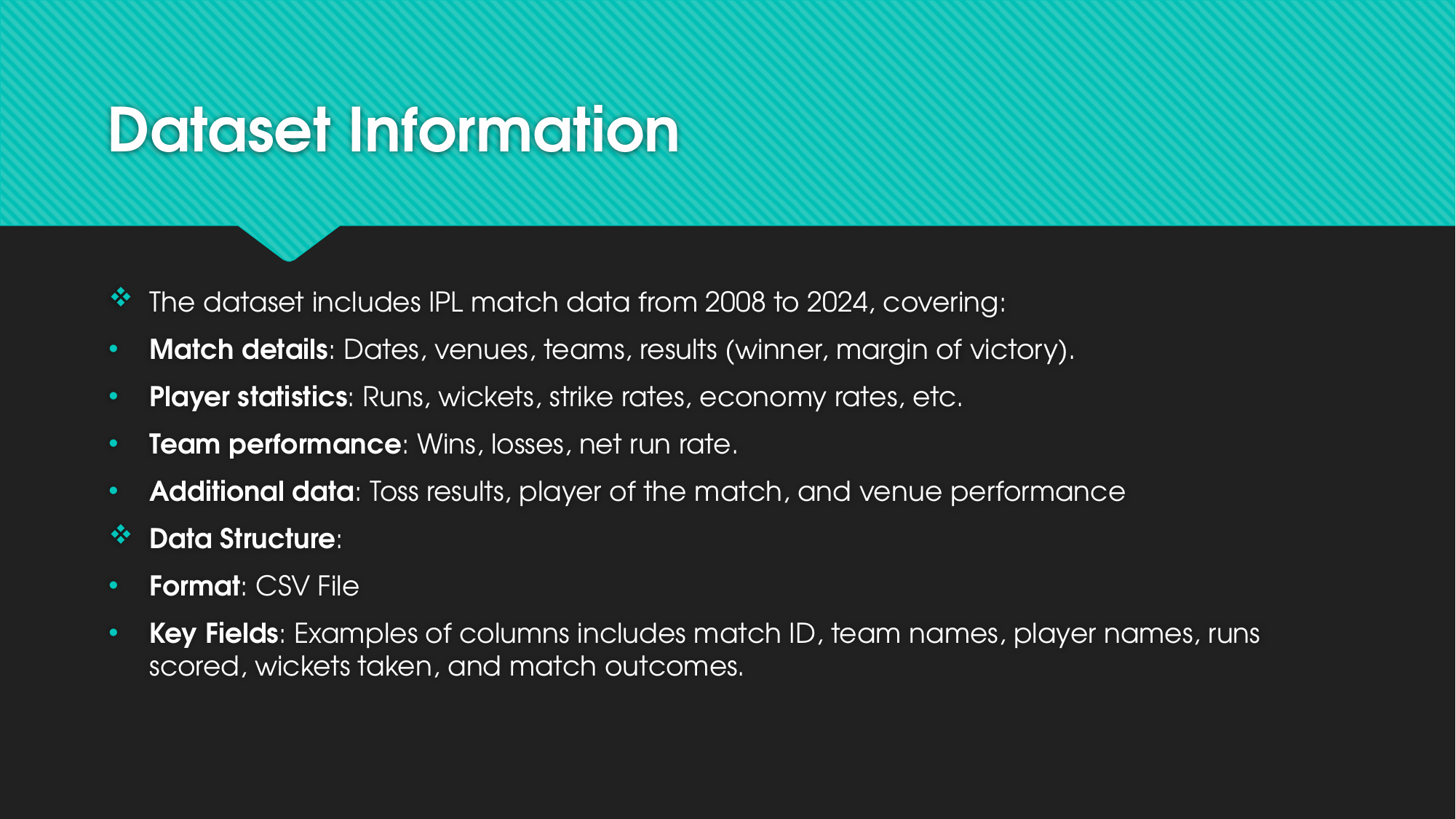

# Dataset Information
The dataset includes IPL match data from 2008 to 2024, covering:
Match details: Dates, venues, teams, results (winner, margin of victory).
Player statistics: Runs, wickets, strike rates, economy rates, etc.
Team performance: Wins, losses, net run rate.
Additional data: Toss results, player of the match, and venue performance
Data Structure:
Format: CSV File
Key Fields: Examples of columns includes match ID, team names, player names, runs scored, wickets taken, and match outcomes.